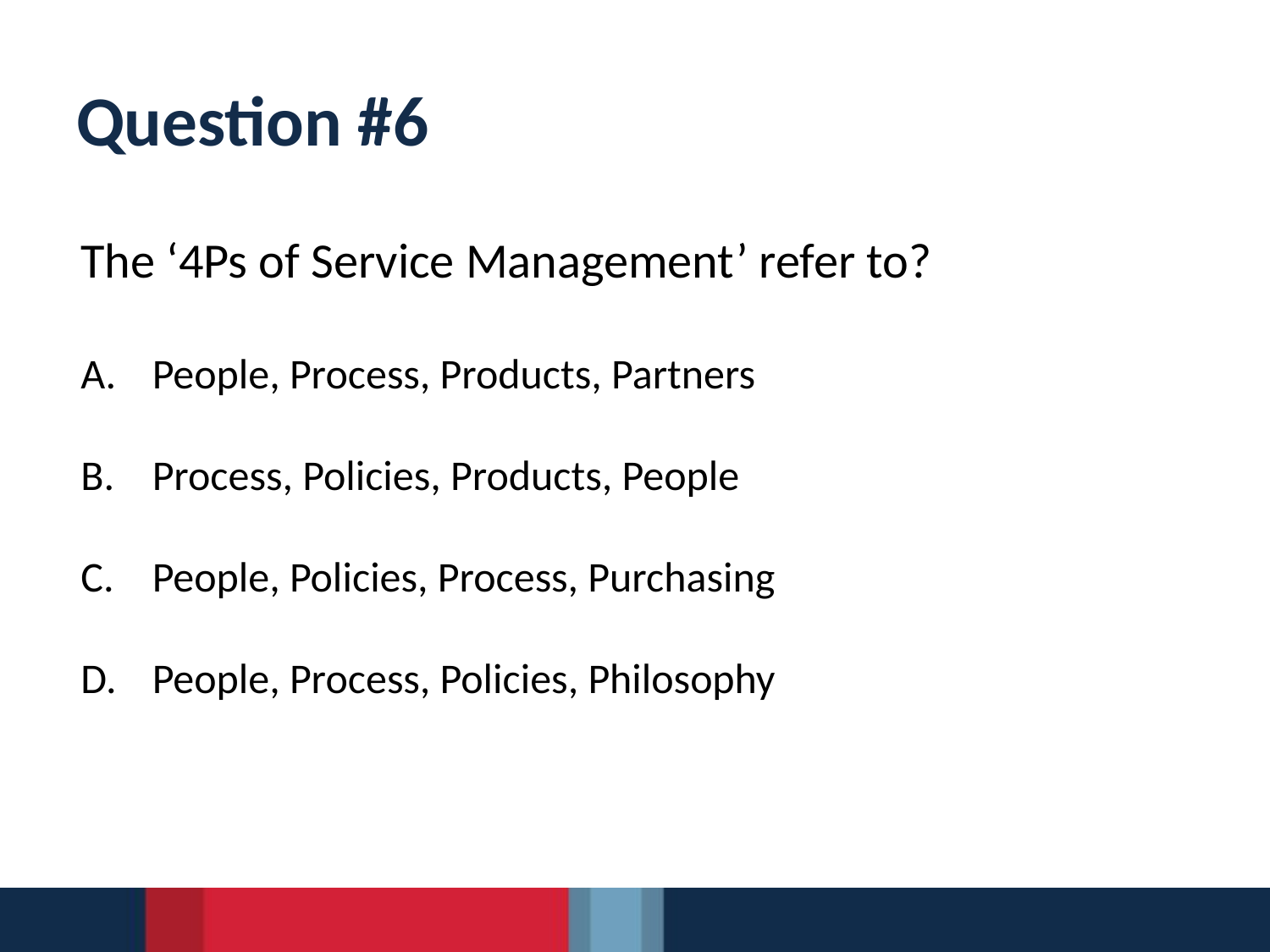

# Question #6
The ‘4Ps of Service Management’ refer to?

People, Process, Products, Partners
Process, Policies, Products, People
People, Policies, Process, Purchasing
People, Process, Policies, Philosophy